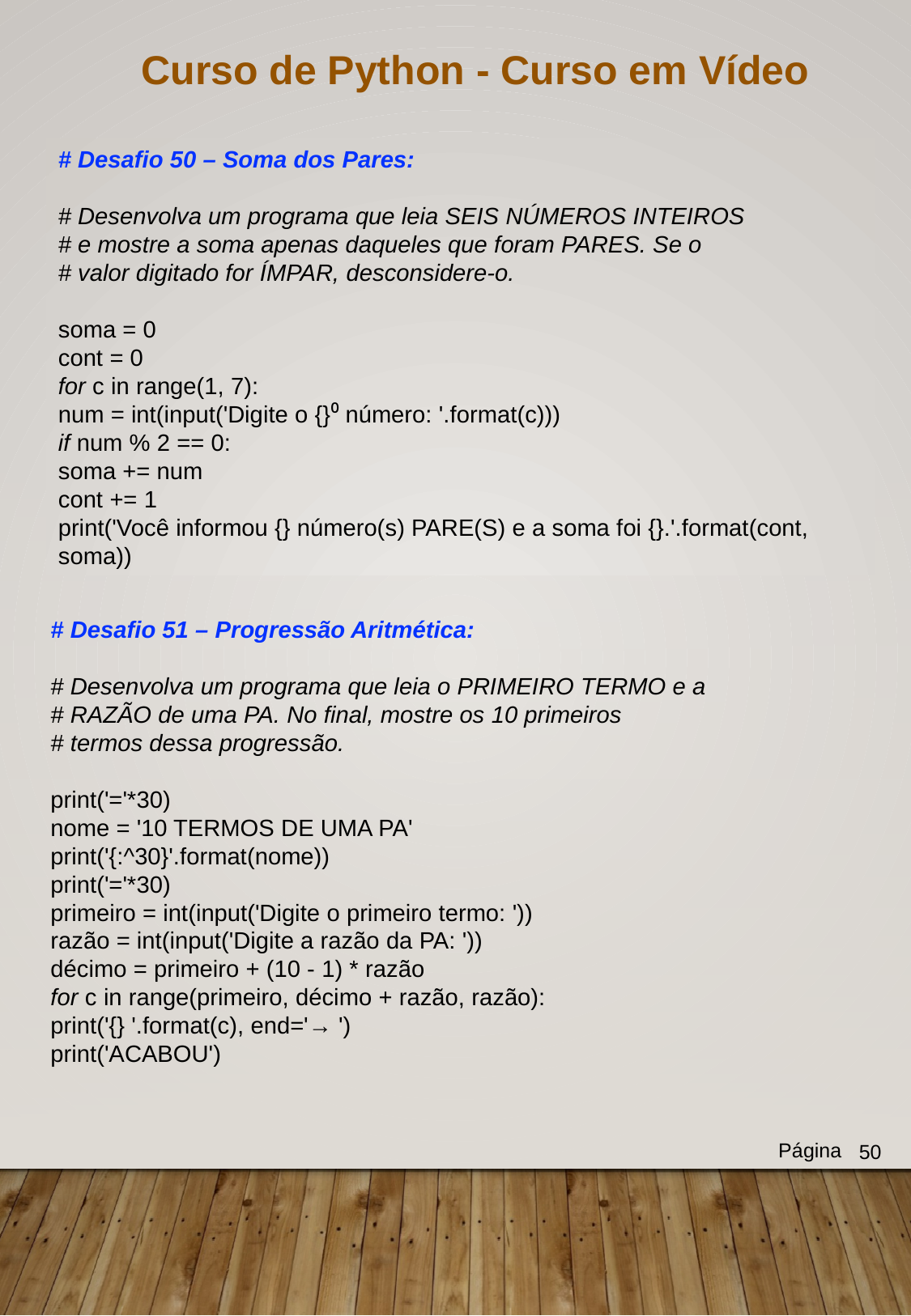

Curso de Python - Curso em Vídeo
# Desafio 50 – Soma dos Pares:

# Desenvolva um programa que leia SEIS NÚMEROS INTEIROS
# e mostre a soma apenas daqueles que foram PARES. Se o
# valor digitado for ÍMPAR, desconsidere-o.
soma = 0
cont = 0
for c in range(1, 7):
num = int(input('Digite o {}⁰ número: '.format(c)))
if num % 2 == 0:
soma += num
cont += 1
print('Você informou {} número(s) PARE(S) e a soma foi {}.'.format(cont, soma))
# Desafio 51 – Progressão Aritmética:

# Desenvolva um programa que leia o PRIMEIRO TERMO e a
# RAZÃO de uma PA. No final, mostre os 10 primeiros
# termos dessa progressão.
print('='*30)
nome = '10 TERMOS DE UMA PA'
print('{:^30}'.format(nome))
print('='*30)
primeiro = int(input('Digite o primeiro termo: '))
razão = int(input('Digite a razão da PA: '))
décimo = primeiro + (10 - 1) * razão
for c in range(primeiro, décimo + razão, razão):
print('{} '.format(c), end='→ ')
print('ACABOU')
Página
50